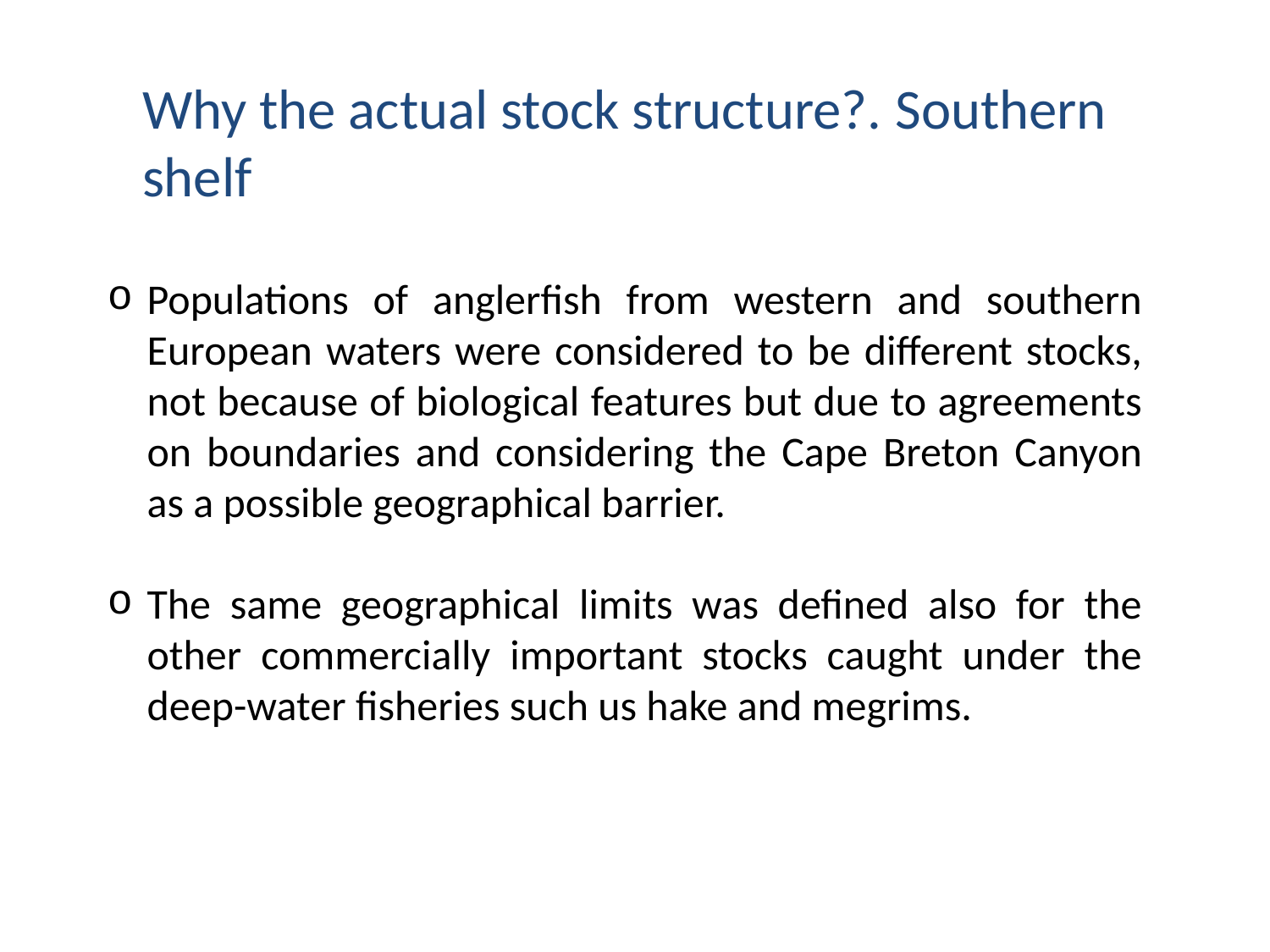

Why the actual stock structure?. Southern shelf
Populations of anglerfish from western and southern European waters were considered to be different stocks, not because of biological features but due to agreements on boundaries and considering the Cape Breton Canyon as a possible geographical barrier.

The same geographical limits was defined also for the other commercially important stocks caught under the deep-water fisheries such us hake and megrims.